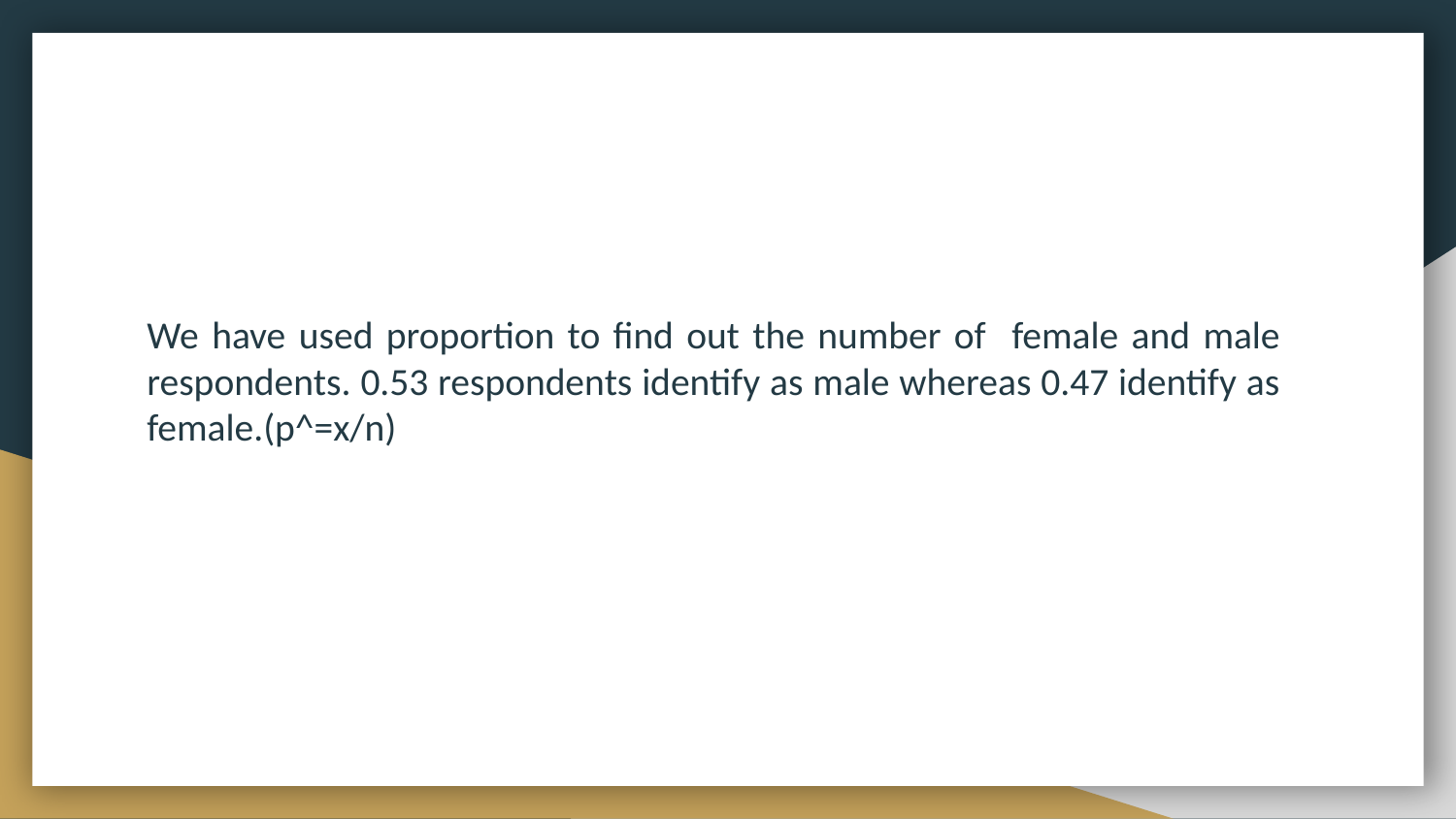

We have used proportion to find out the number of  female and male respondents. 0.53 respondents identify as male whereas 0.47 identify as female.(p^=x/n)